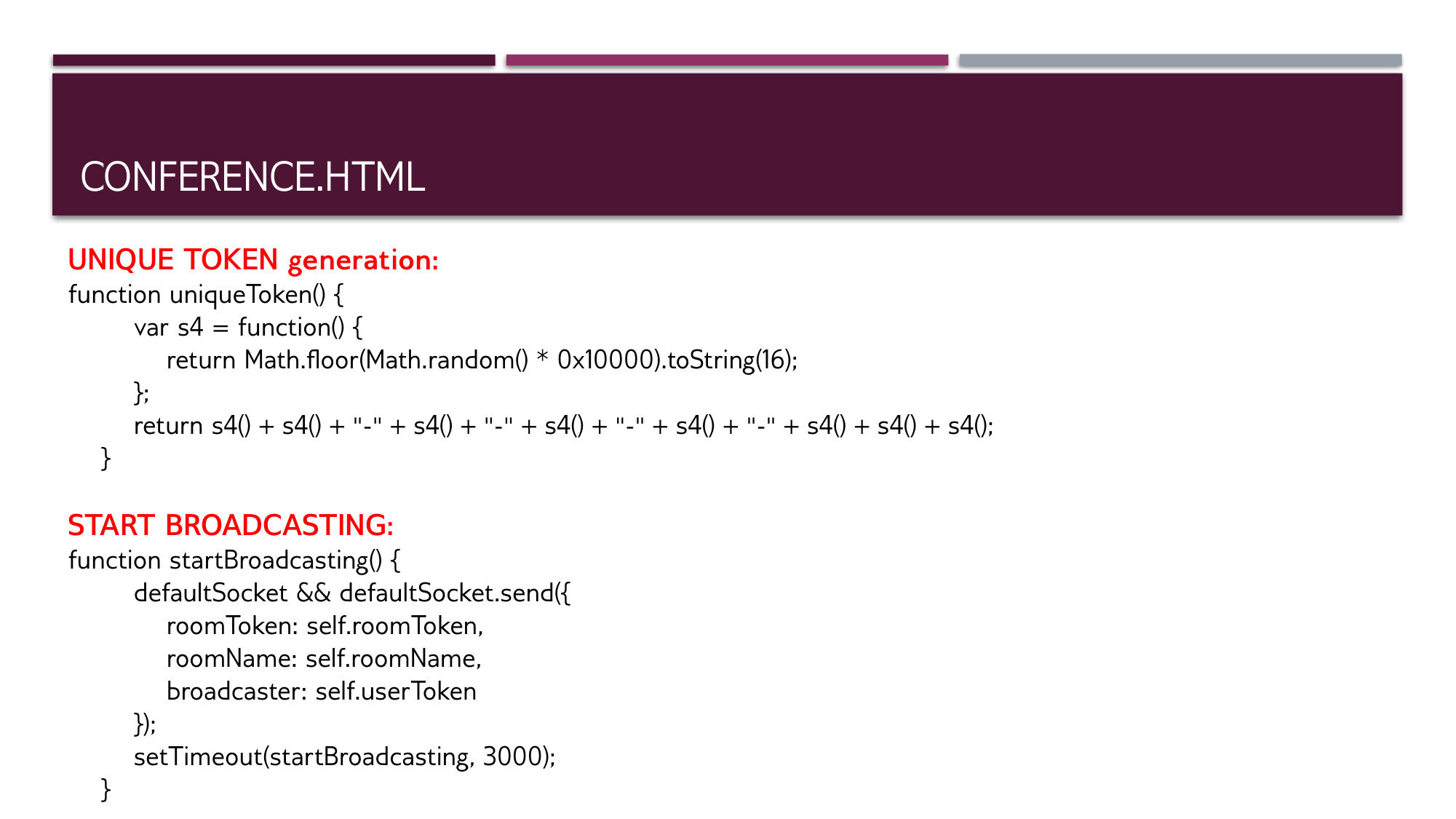

# Conference.html
UNIQUE TOKEN generation:
function uniqueToken() {
        var s4 = function() {
            return Math.floor(Math.random() * 0x10000).toString(16);
        };
        return s4() + s4() + "-" + s4() + "-" + s4() + "-" + s4() + "-" + s4() + s4() + s4();
    }

START BROADCASTING:
function startBroadcasting() {
        defaultSocket && defaultSocket.send({
            roomToken: self.roomToken,
            roomName: self.roomName,
            broadcaster: self.userToken
        });
        setTimeout(startBroadcasting, 3000);
    }